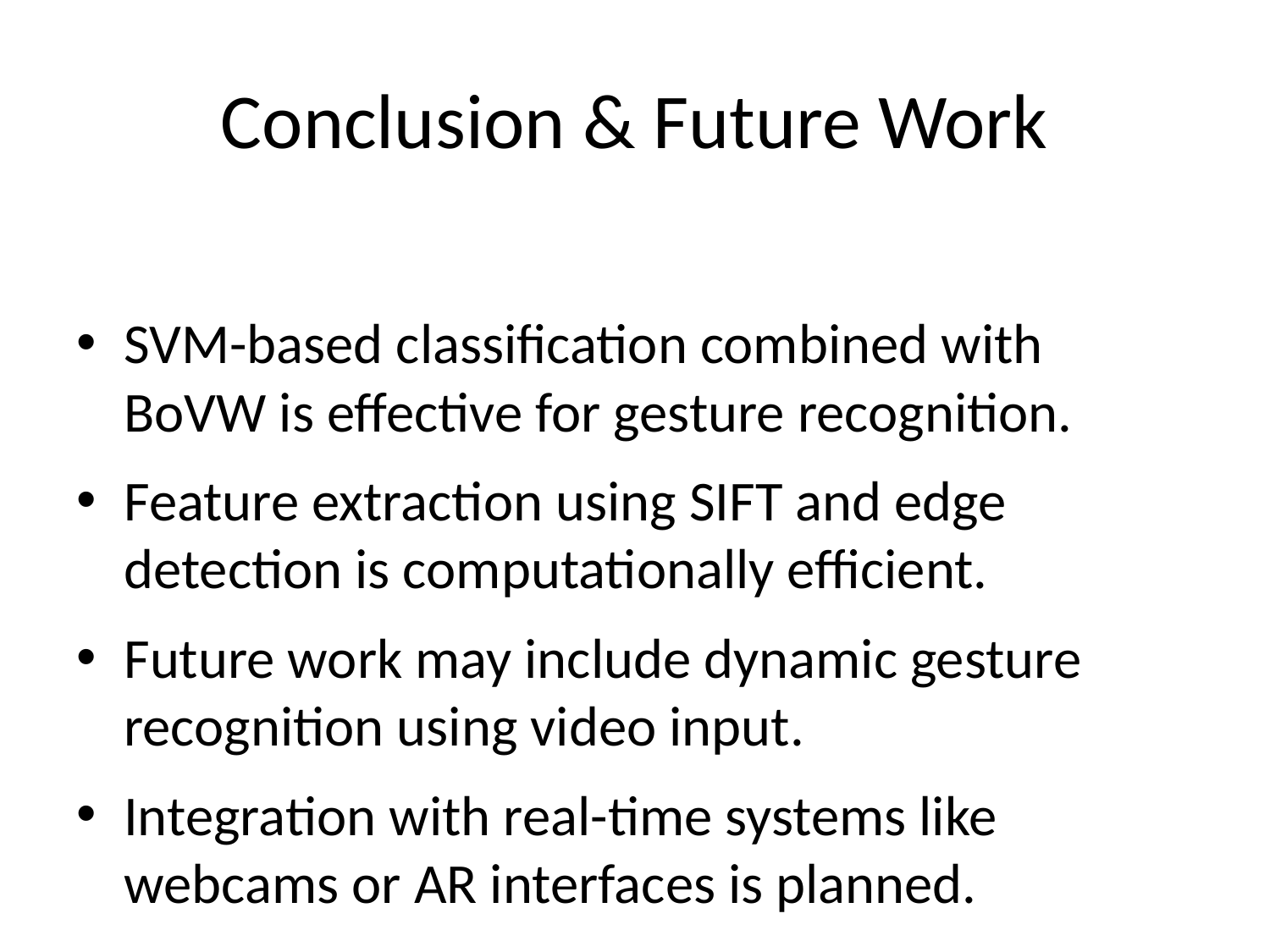

# Conclusion & Future Work

SVM-based classification combined with BoVW is effective for gesture recognition.
Feature extraction using SIFT and edge detection is computationally efficient.
Future work may include dynamic gesture recognition using video input.
Integration with real-time systems like webcams or AR interfaces is planned.